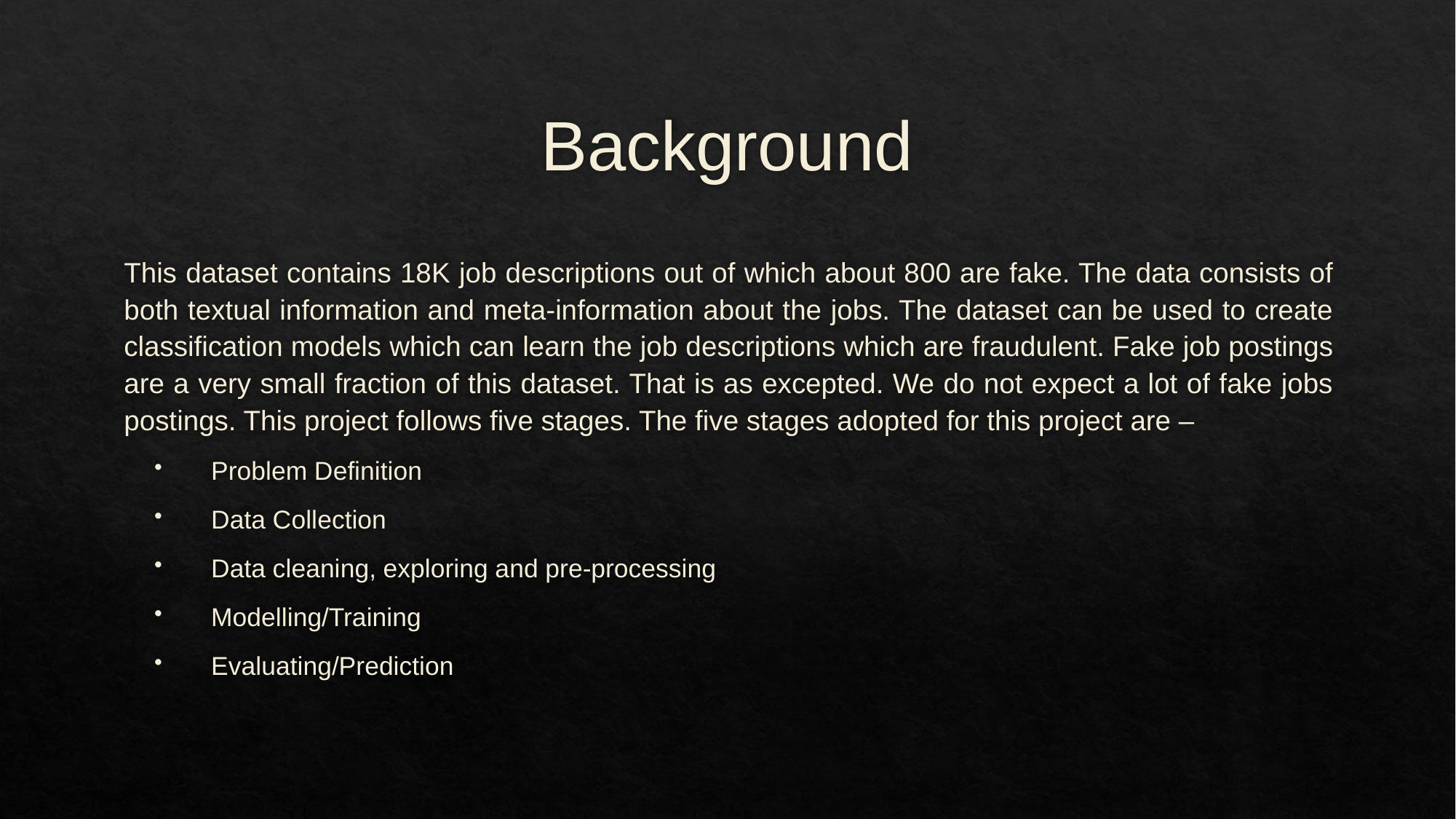

# Background
This dataset contains 18K job descriptions out of which about 800 are fake. The data consists of both textual information and meta-information about the jobs. The dataset can be used to create classification models which can learn the job descriptions which are fraudulent. Fake job postings are a very small fraction of this dataset. That is as excepted. We do not expect a lot of fake jobs postings. This project follows five stages. The five stages adopted for this project are –
Problem Definition
Data Collection
Data cleaning, exploring and pre-processing
Modelling/Training
Evaluating/Prediction